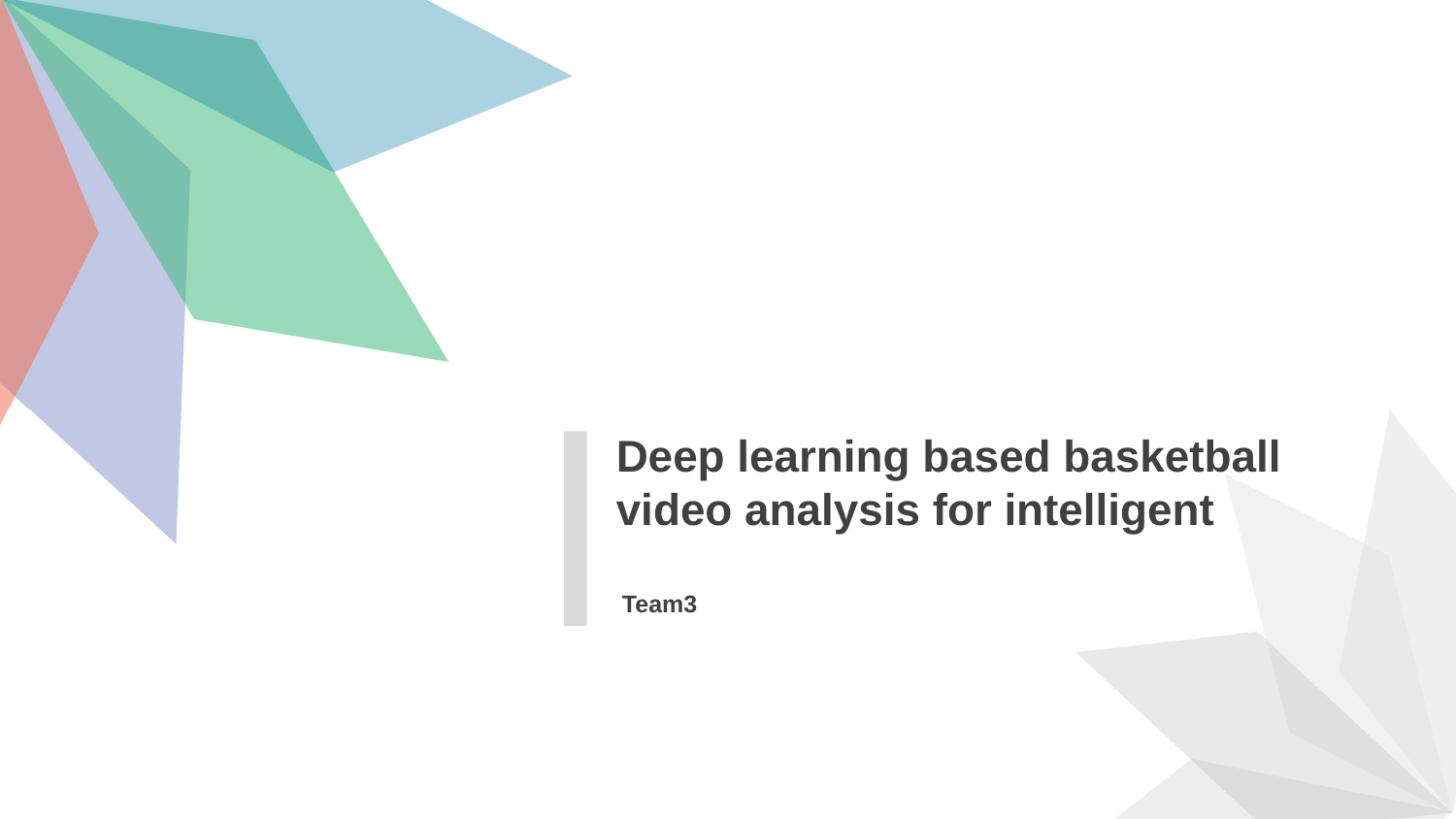

Deep learning based basketball video analysis for intelligent

Team3